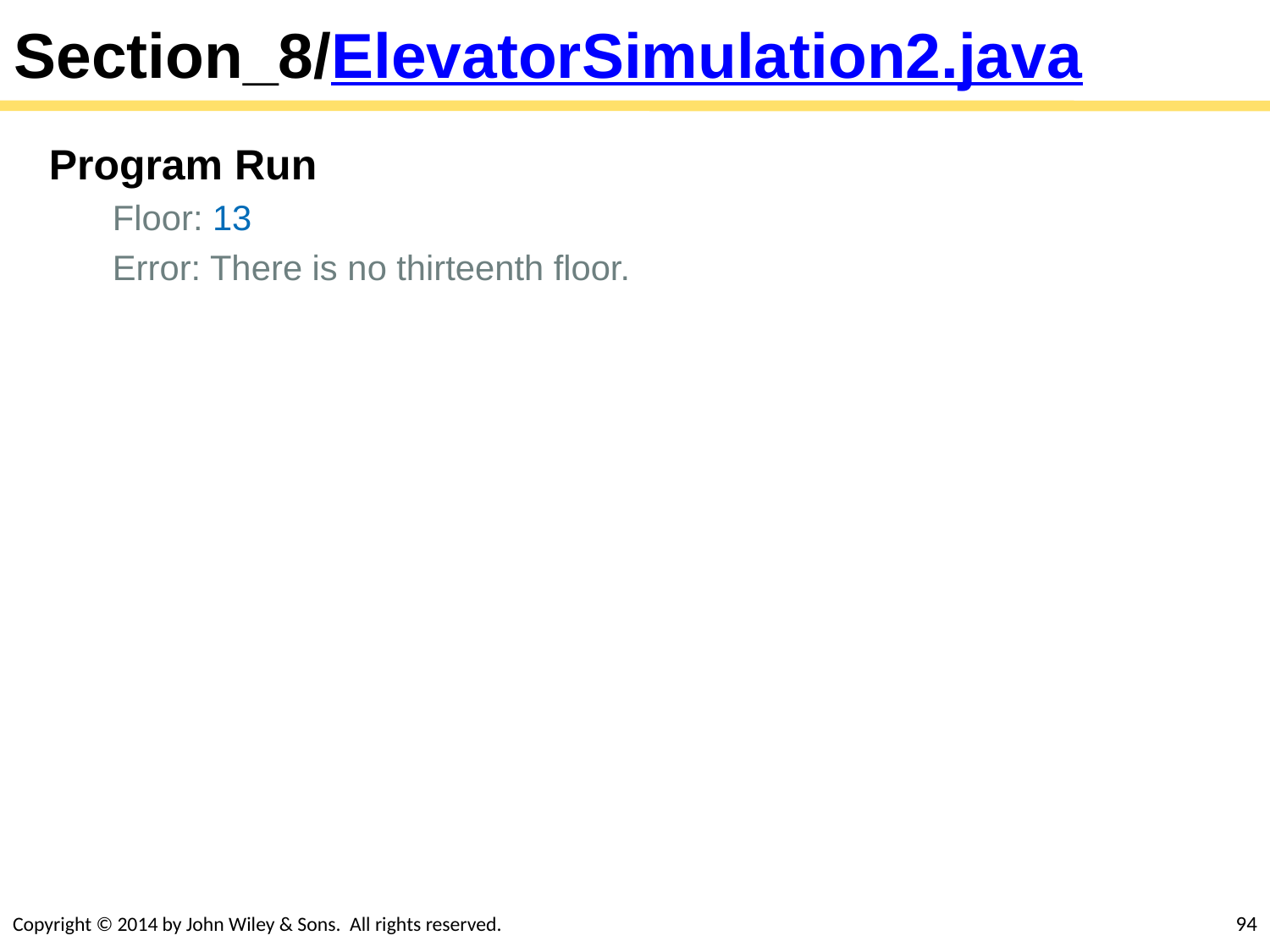

# Section_8/ElevatorSimulation2.java
Program Run
Floor: 13
Error: There is no thirteenth floor.